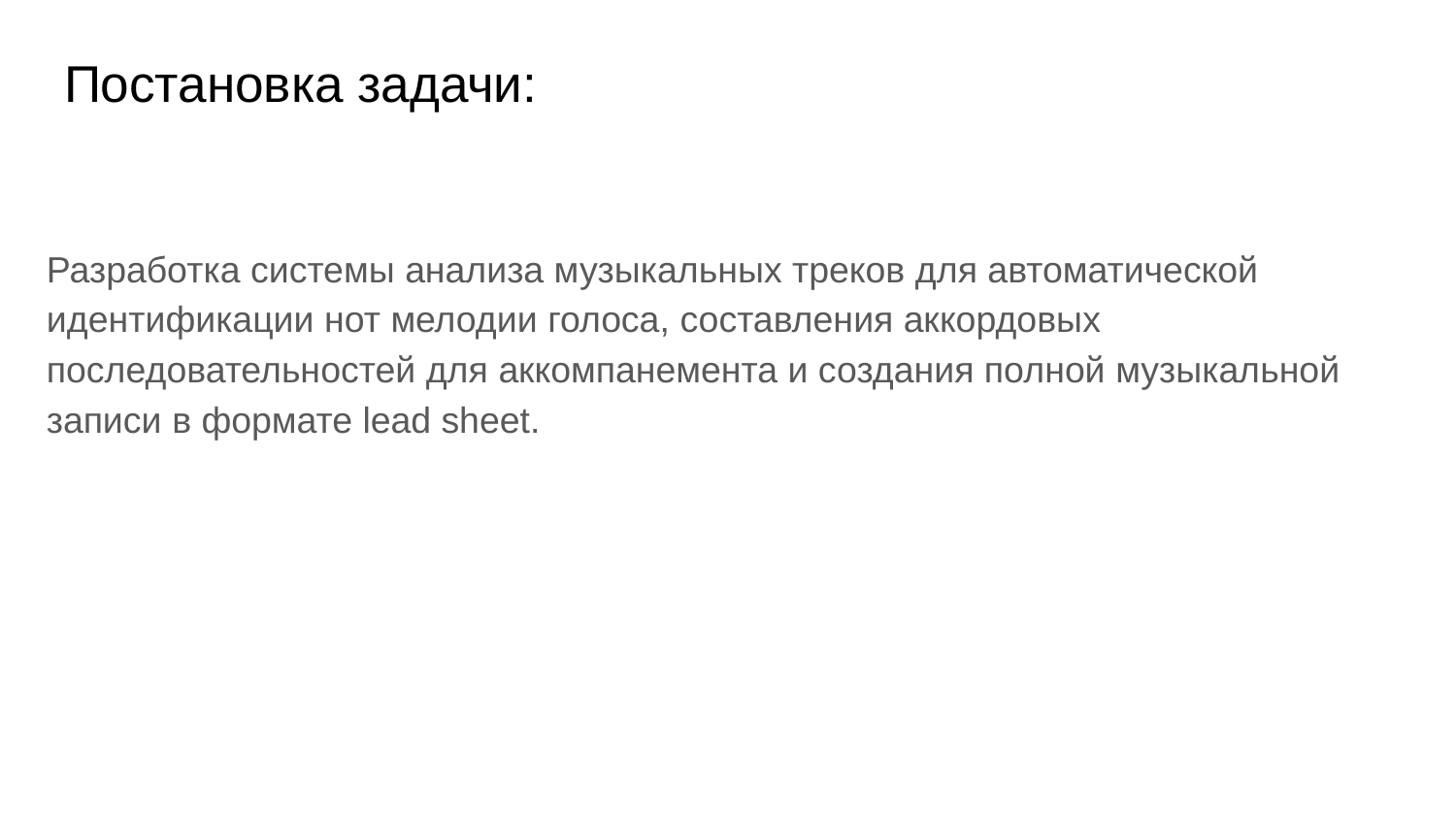

# Постановка задачи:
Разработка системы анализа музыкальных треков для автоматической идентификации нот мелодии голоса, составления аккордовых последовательностей для аккомпанемента и создания полной музыкальной записи в формате lead sheet.